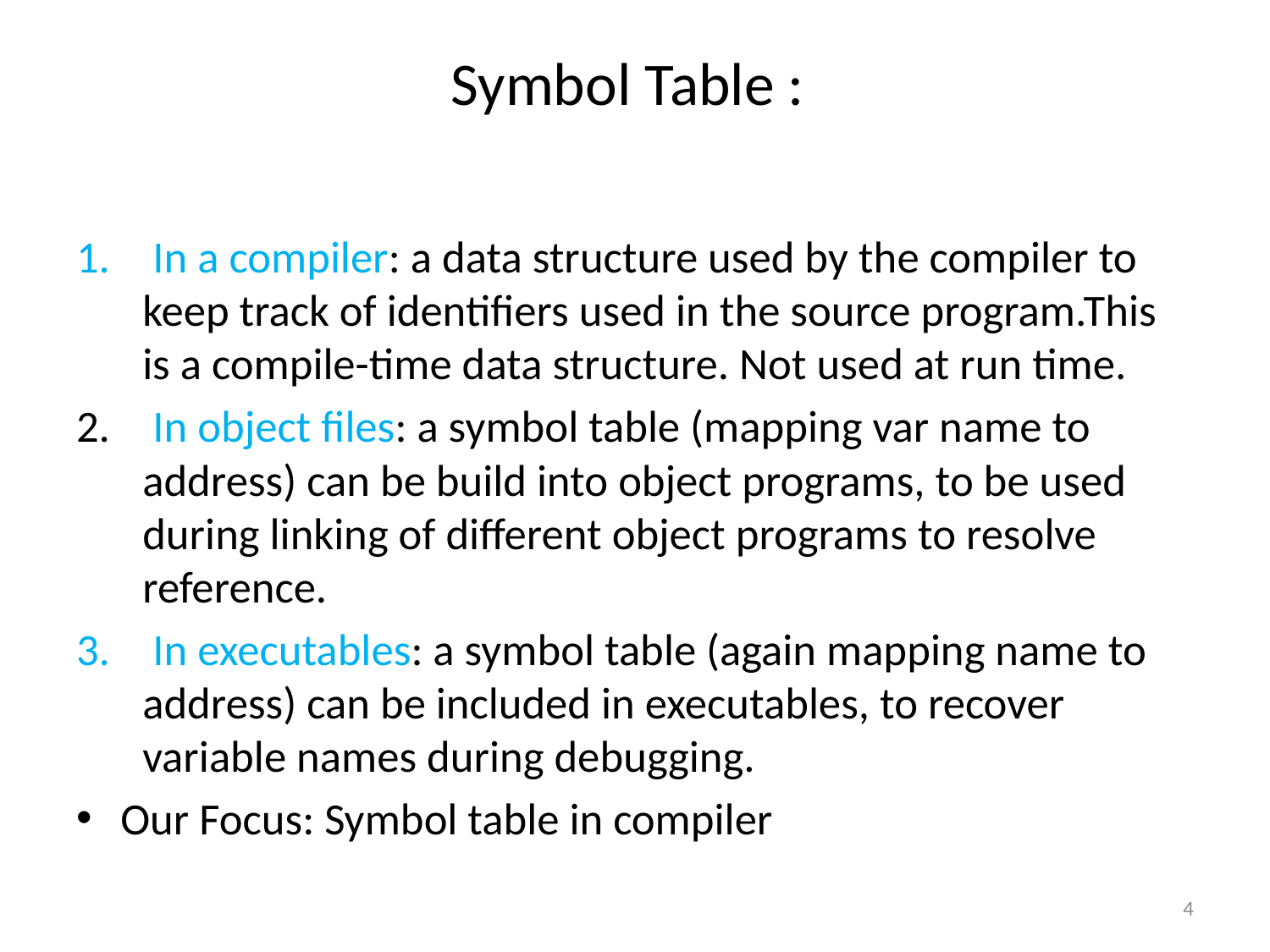

# Symbol Table :
 In a compiler: a data structure used by the compiler to keep track of identifiers used in the source program.This is a compile-time data structure. Not used at run time.
 In object files: a symbol table (mapping var name to address) can be build into object programs, to be used during linking of different object programs to resolve reference.
 In executables: a symbol table (again mapping name to address) can be included in executables, to recover variable names during debugging.
Our Focus: Symbol table in compiler
4